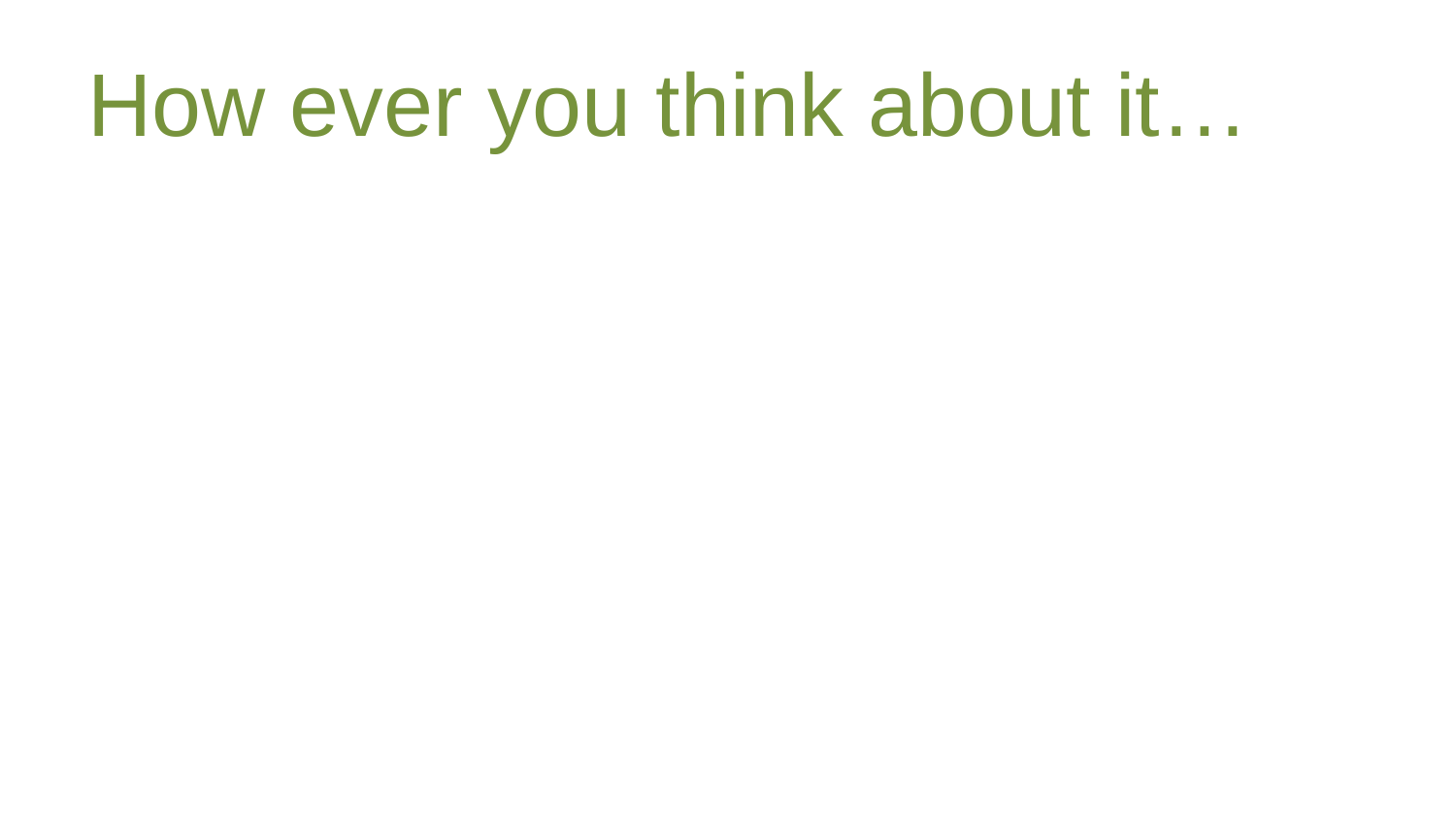

# How ever you think about it…